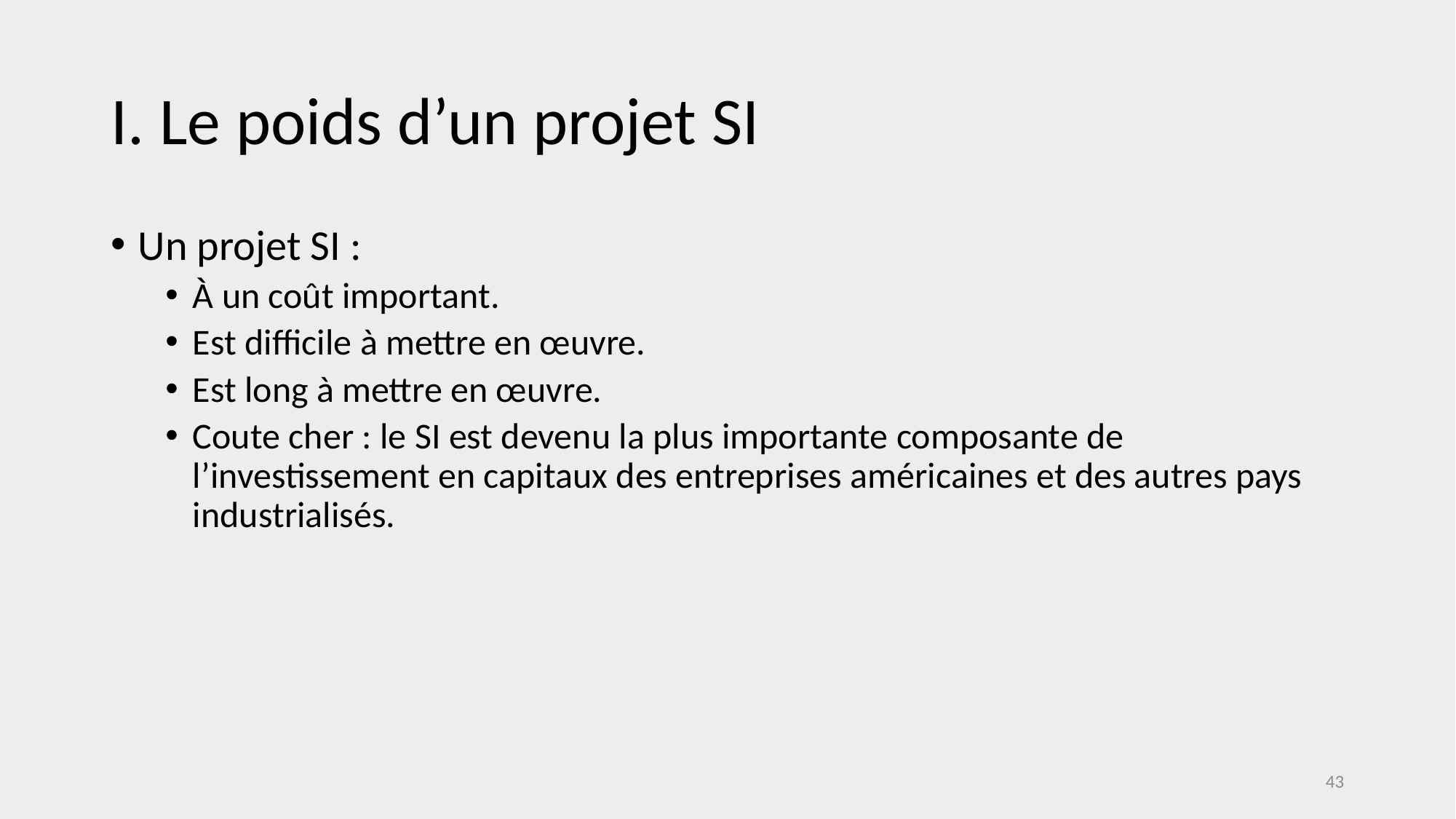

# I. Le poids d’un projet SI
Un projet SI :
À un coût important.
Est difficile à mettre en œuvre.
Est long à mettre en œuvre.
Coute cher : le SI est devenu la plus importante composante de l’investissement en capitaux des entreprises américaines et des autres pays industrialisés.
43